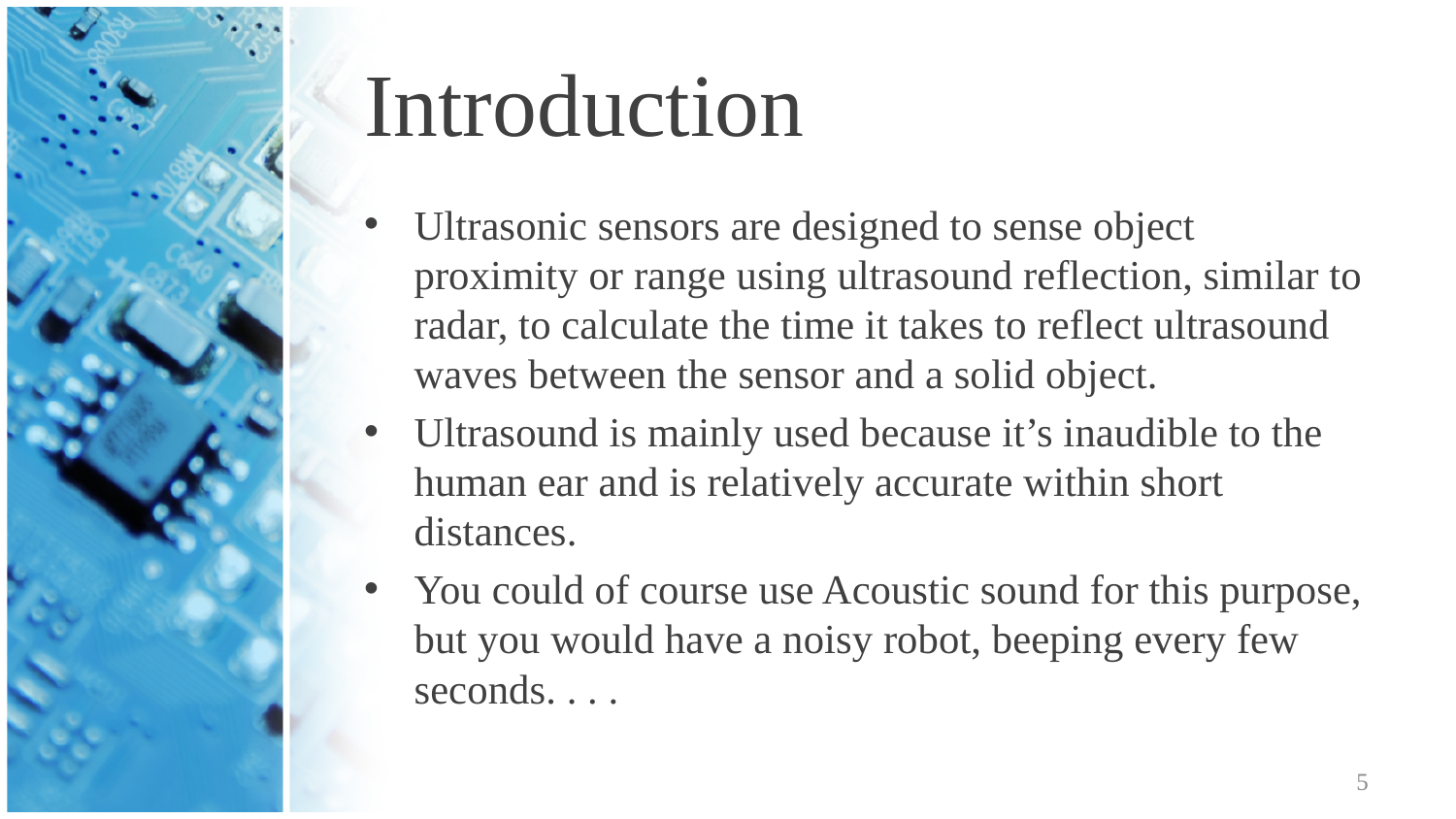

# Introduction
Ultrasonic sensors are designed to sense object proximity or range using ultrasound reflection, similar to radar, to calculate the time it takes to reflect ultrasound waves between the sensor and a solid object.
Ultrasound is mainly used because it’s inaudible to the human ear and is relatively accurate within short distances.
You could of course use Acoustic sound for this purpose, but you would have a noisy robot, beeping every few seconds. . . .
5